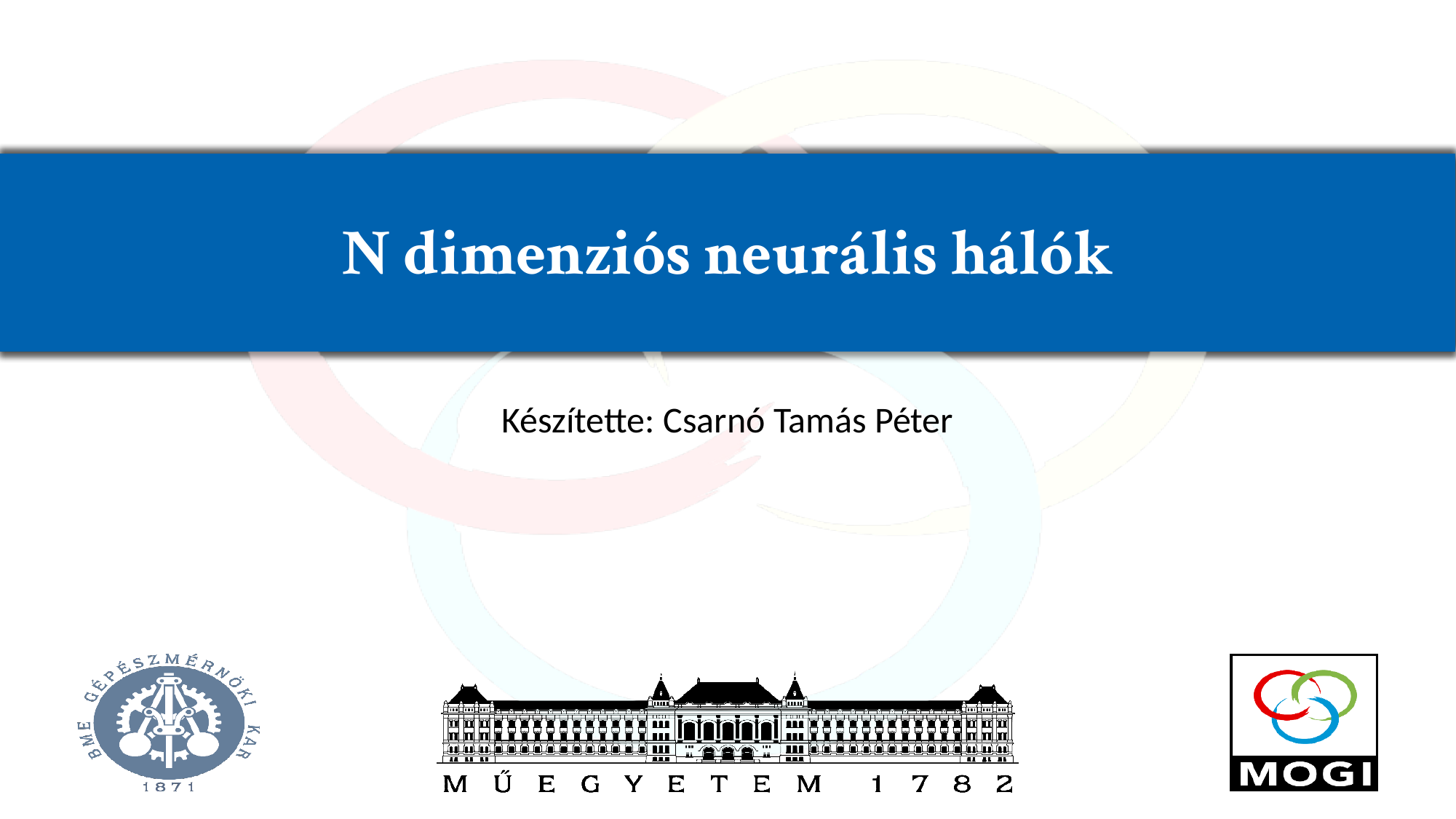

# N dimenziós neurális hálók
Készítette: Csarnó Tamás Péter